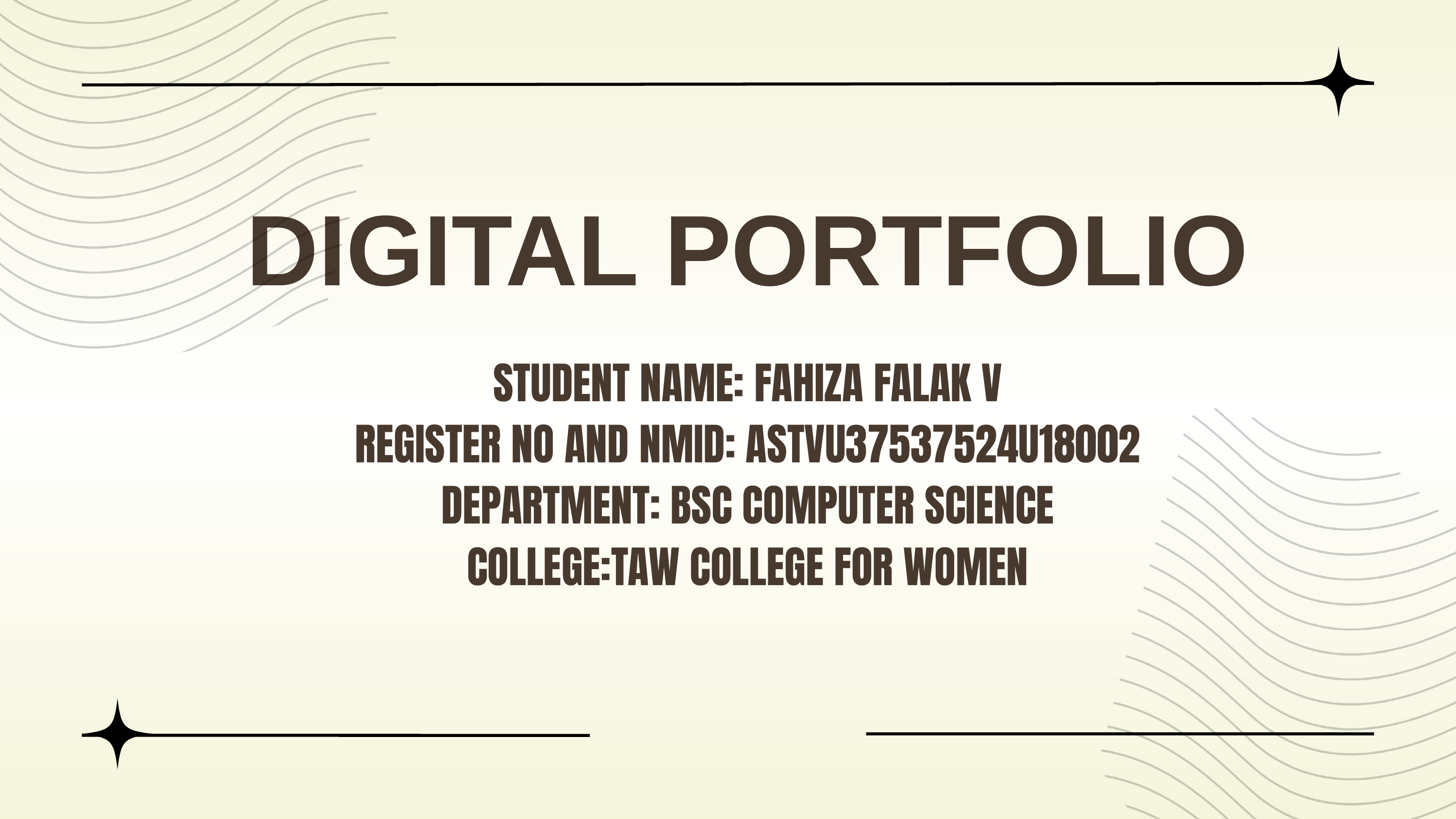

DIGITAL PORTFOLIO
STUDENT NAME: FAHIZA FALAK V
REGISTER NO AND NMID: ASTVU37537524U18002
DEPARTMENT: BSC COMPUTER SCIENCE
COLLEGE:TAW COLLEGE FOR WOMEN